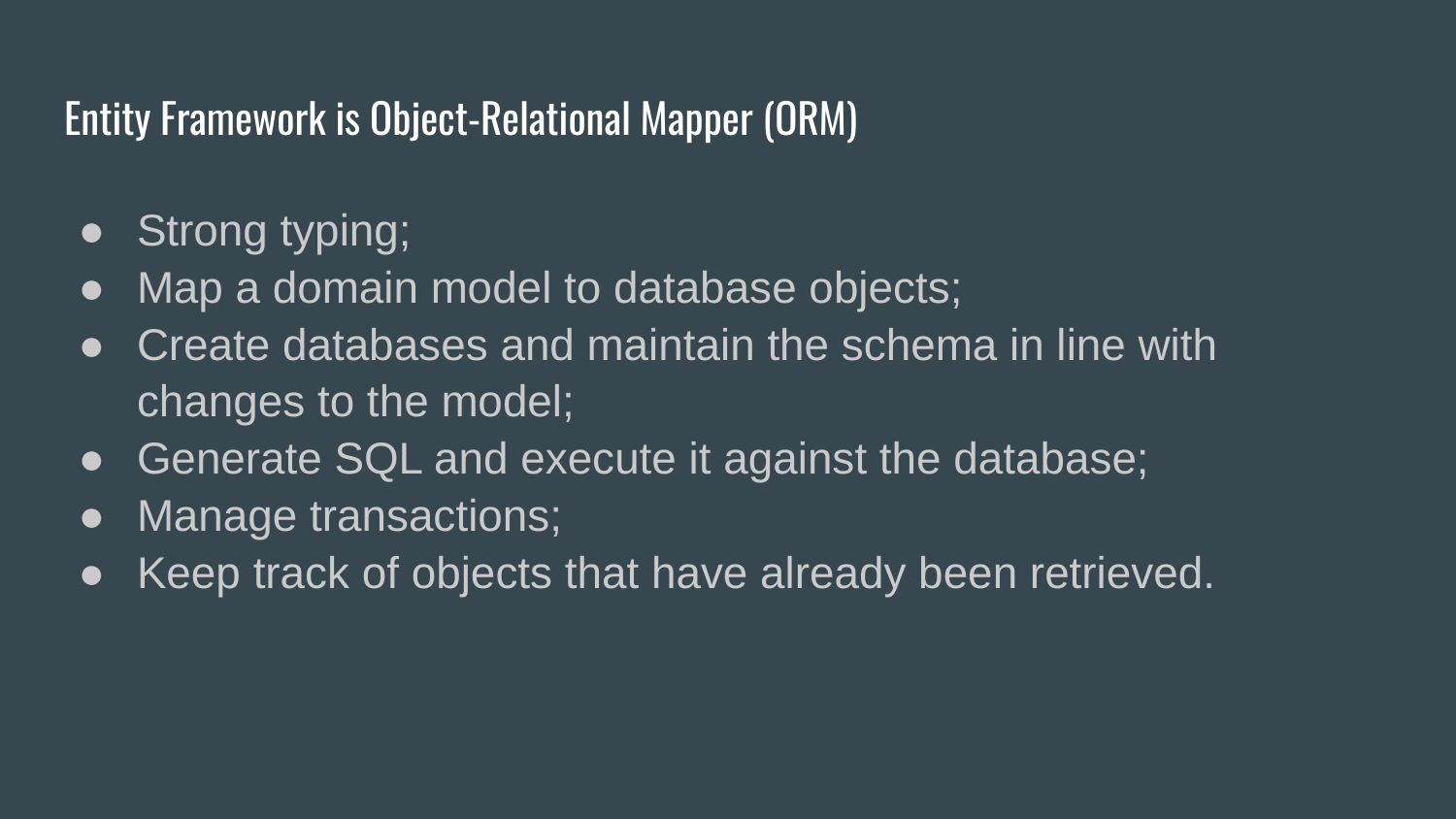

# Entity Framework is Object-Relational Mapper (ORM)
Strong typing;
Map a domain model to database objects;
Create databases and maintain the schema in line with changes to the model;
Generate SQL and execute it against the database;
Manage transactions;
Keep track of objects that have already been retrieved.